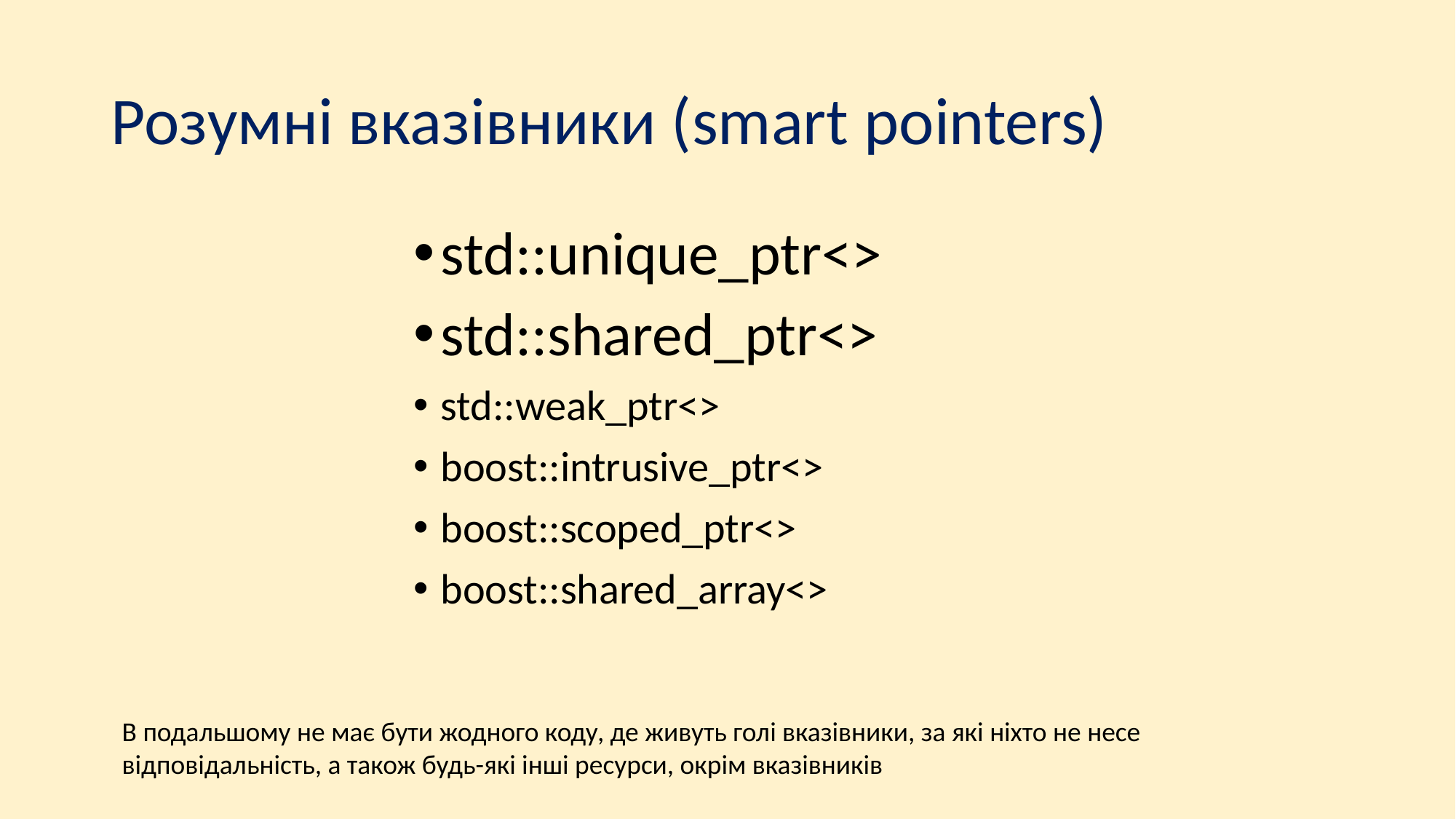

# Розумні вказівники (smart pointers)
std::unique_ptr<>
std::shared_ptr<>
std::weak_ptr<>
boost::intrusive_ptr<>
boost::scoped_ptr<>
boost::shared_array<>
В подальшому не має бути жодного коду, де живуть голі вказівники, за які ніхто не несе відповідальність, а також будь-які інші ресурси, окрім вказівників